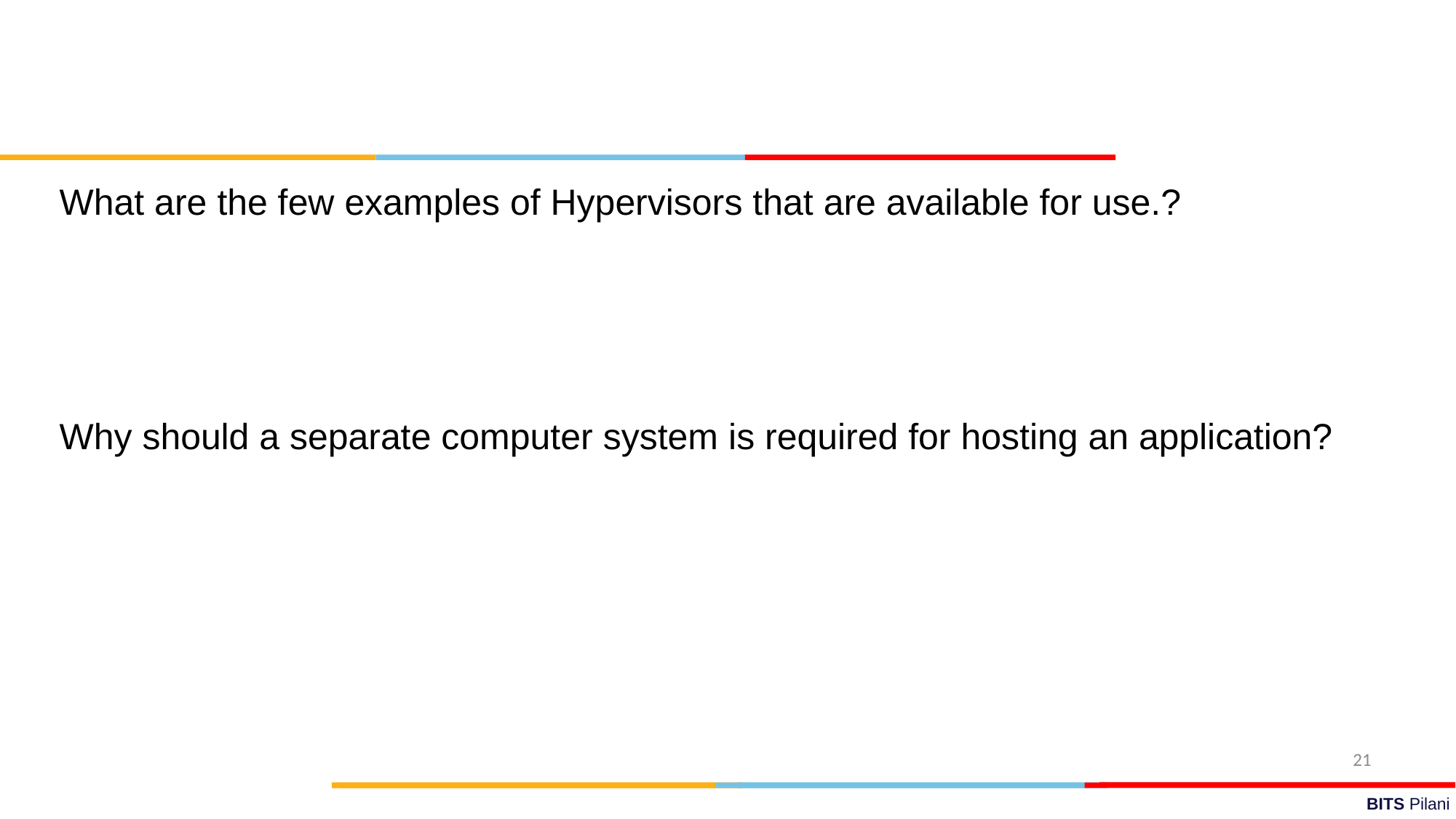

What are the few examples of Hypervisors that are available for use.?

Why should a separate computer system is required for hosting an application?

21